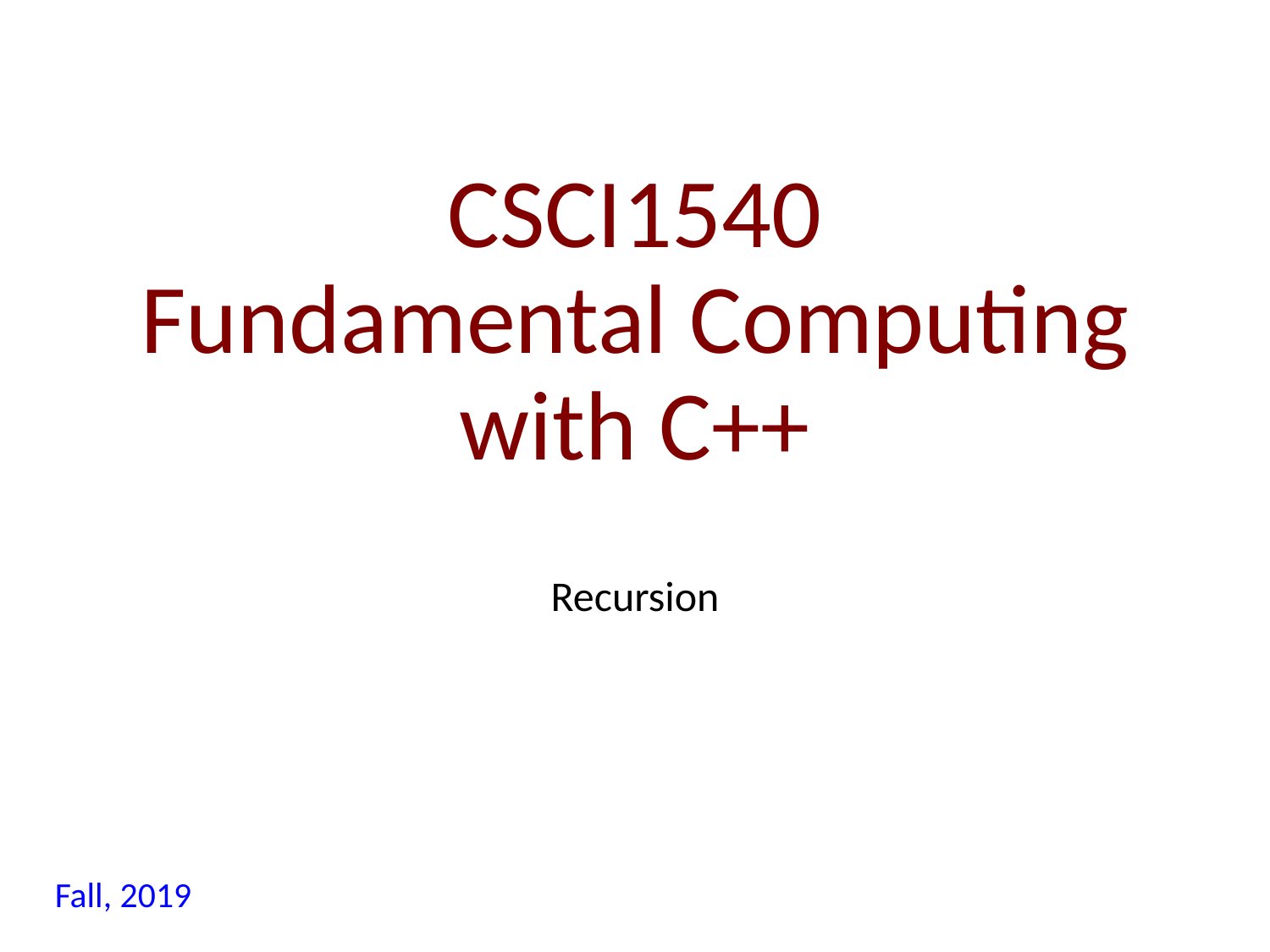

# CSCI1540 Fundamental Computing with C++

Recursion
Fall, 2019